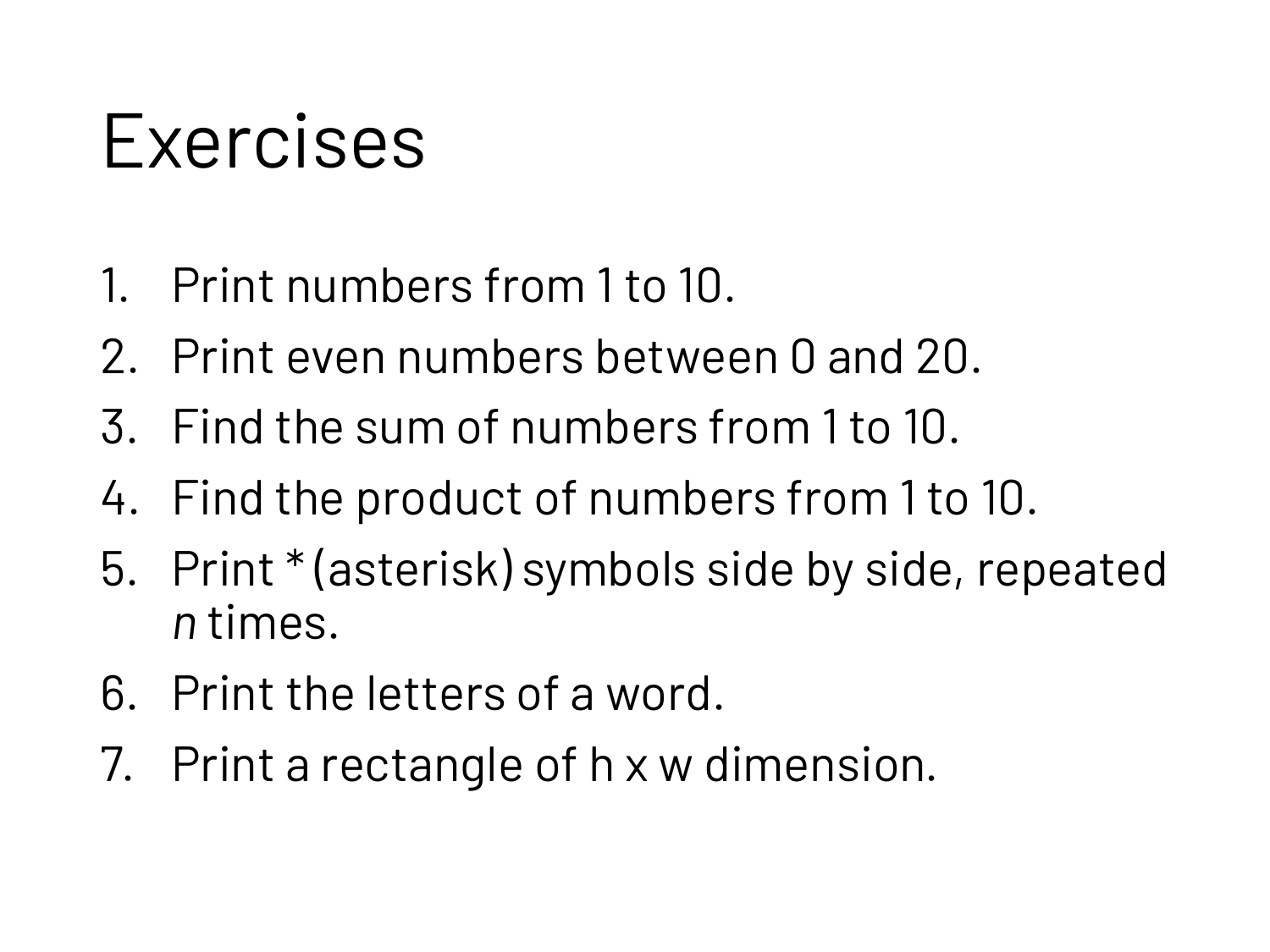

# Exercises
Print numbers from 1 to 10.
Print even numbers between 0 and 20.
Find the sum of numbers from 1 to 10.
Find the product of numbers from 1 to 10.
Print * (asterisk) symbols side by side, repeated n times.
Print the letters of a word.
Print a rectangle of h x w dimension.